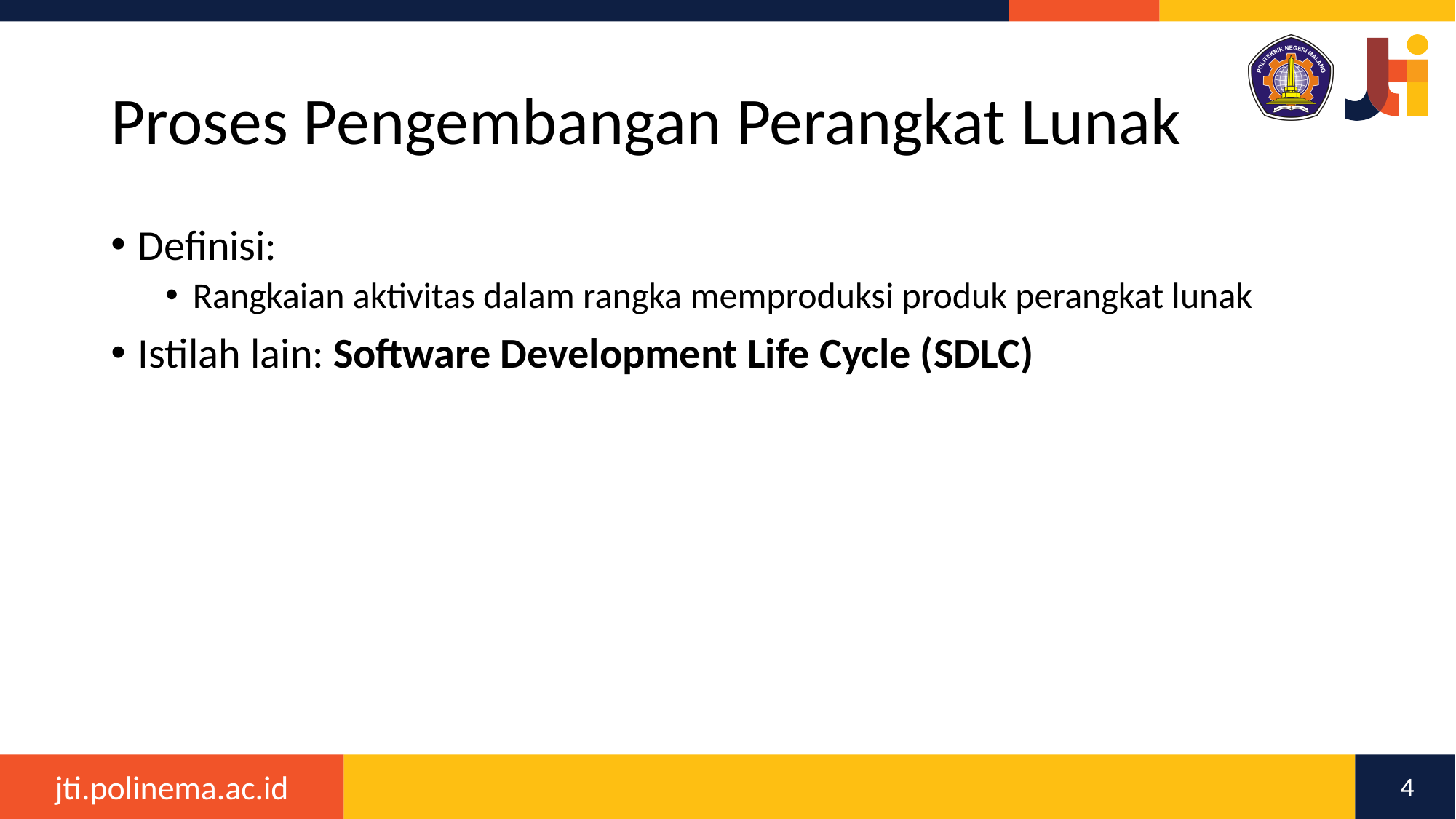

# Proses Pengembangan Perangkat Lunak
Definisi:
Rangkaian aktivitas dalam rangka memproduksi produk perangkat lunak
Istilah lain: Software Development Life Cycle (SDLC)

4